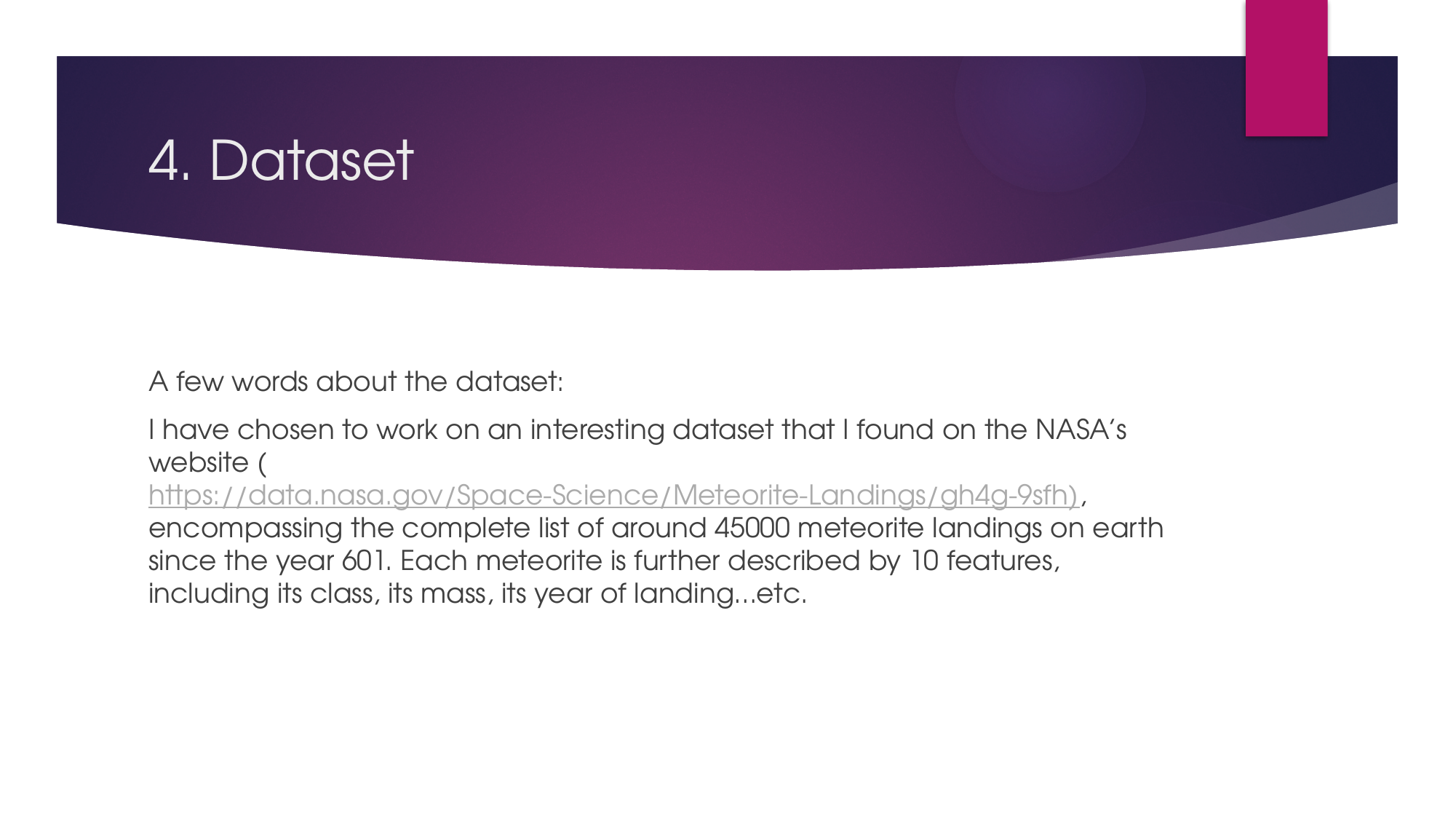

# 4. Dataset

A few words about the dataset:
I have chosen to work on an interesting dataset that I found on the NASA’s website (https://data.nasa.gov/Space-Science/Meteorite-Landings/gh4g-9sfh), encompassing the complete list of around 45000 meteorite landings on earth since the year 601. Each meteorite is further described by 10 features, including its class, its mass, its year of landing…etc.